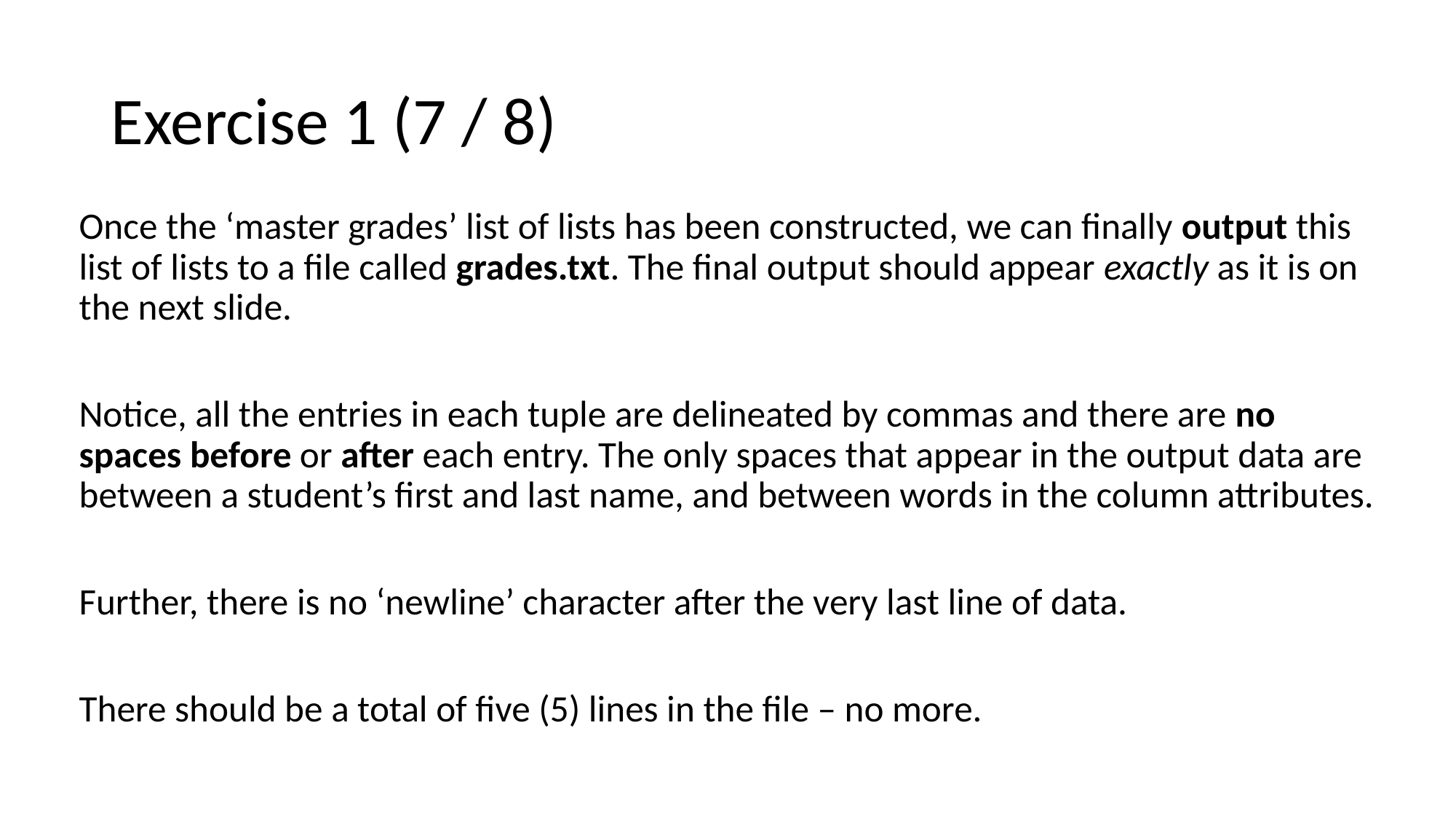

# Exercise 1 (7 / 8)
Once the ‘master grades’ list of lists has been constructed, we can finally output this list of lists to a file called grades.txt. The final output should appear exactly as it is on the next slide.

Notice, all the entries in each tuple are delineated by commas and there are no spaces before or after each entry. The only spaces that appear in the output data are between a student’s first and last name, and between words in the column attributes.

Further, there is no ‘newline’ character after the very last line of data.

There should be a total of five (5) lines in the file – no more.